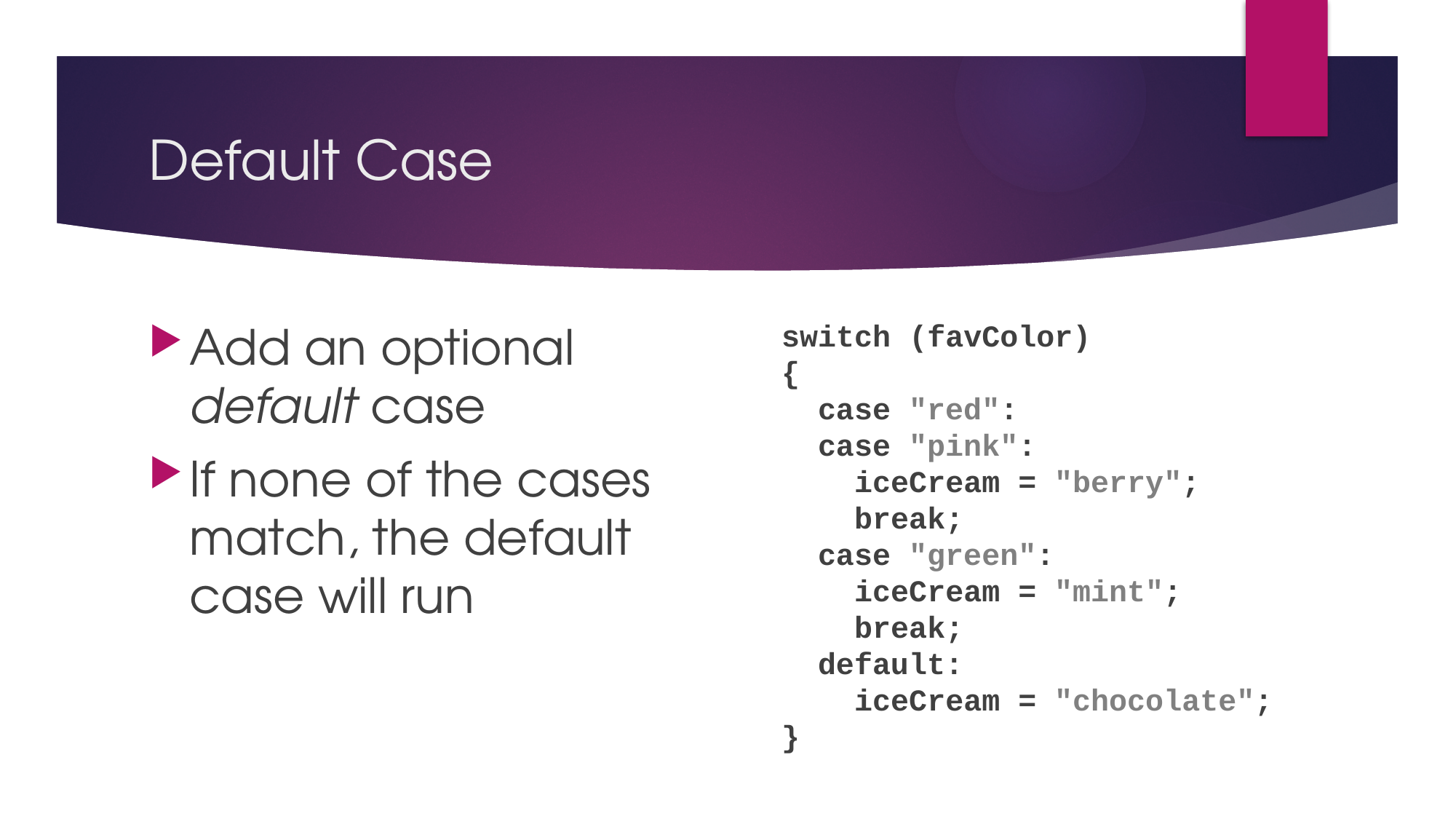

# Default Case
Add an optional default case
If none of the cases match, the default case will run

switch (favColor)
{
  case "red":
  case "pink":
    iceCream = "berry";
    break;
  case "green":
    iceCream = "mint";
    break;
  default:
    iceCream = "chocolate";
}